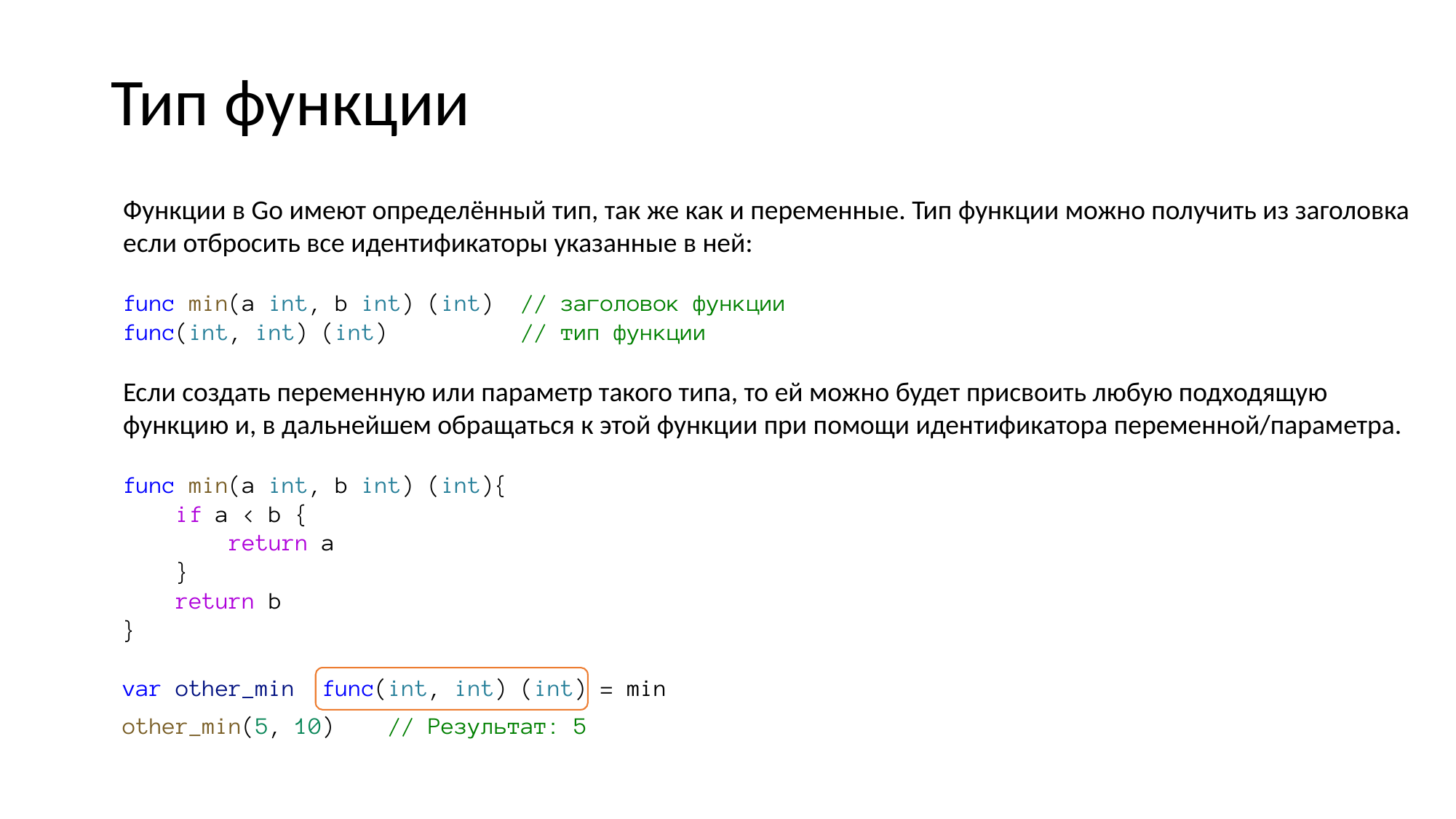

# Тип функции
Функции в Go имеют определённый тип, так же как и переменные. Тип функции можно получить из заголовка если отбросить все идентификаторы указанные в ней:

func min(a int, b int) (int)  // заголовок функции
func(int, int) (int)          // тип функции
Если создать переменную или параметр такого типа, то ей можно будет присвоить любую подходящую функцию и, в дальнейшем обращаться к этой функции при помощи идентификатора переменной/параметра.

func min(a int, b int) (int){
    if a < b {
        return a
    }
    return b
}

var other_min  func(int, int) (int) = min
other_min(5, 10)    // Результат: 5